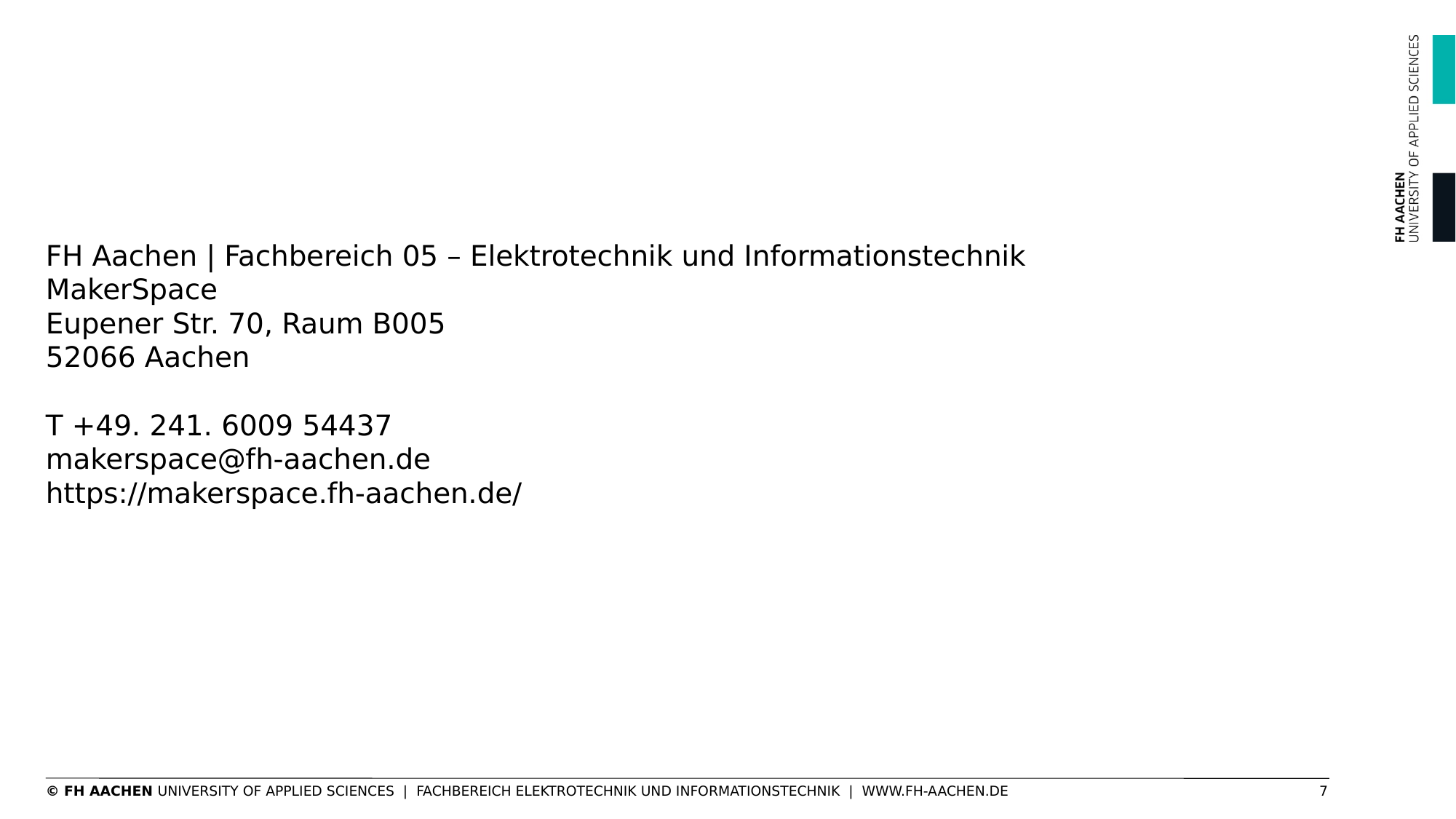

# FH Aachen | Fachbereich 05 – Elektrotechnik und Informationstechnik MakerSpace Eupener Str. 70, Raum B005 52066 Aachen T +49. 241. 6009 54437 makerspace@fh-aachen.de https://makerspace.fh-aachen.de/
© FH AACHEN UNIVERSITY OF APPLIED SCIENCES  |  FACHBEREICH ELEKTROTECHNIK UND INFORMATIONSTECHNIK  |  WWW.FH-AACHEN.DE
7